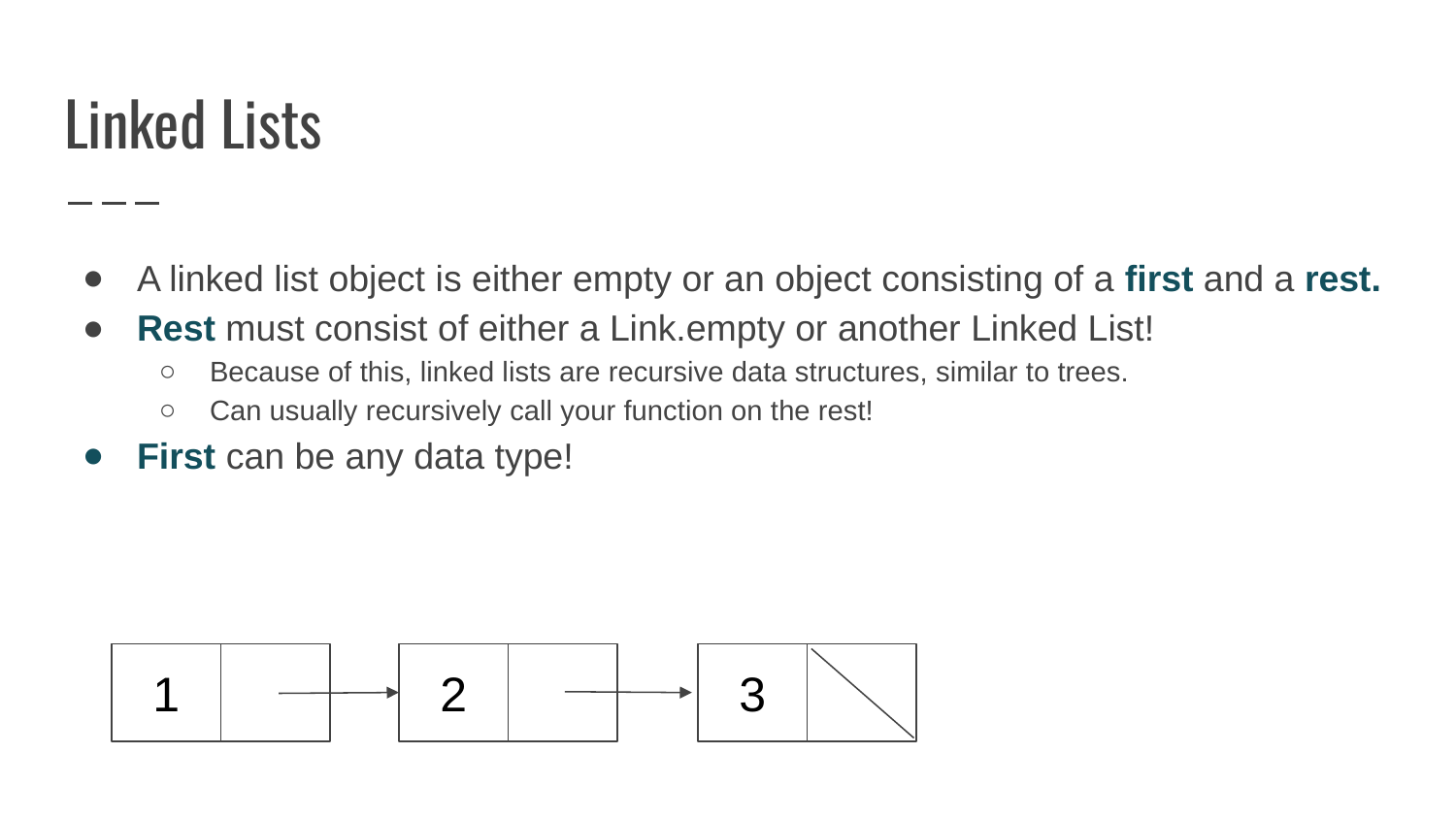

# Linked Lists
A linked list object is either empty or an object consisting of a first and a rest.
Rest must consist of either a Link.empty or another Linked List!
Because of this, linked lists are recursive data structures, similar to trees.
Can usually recursively call your function on the rest!
First can be any data type!
1

2

3